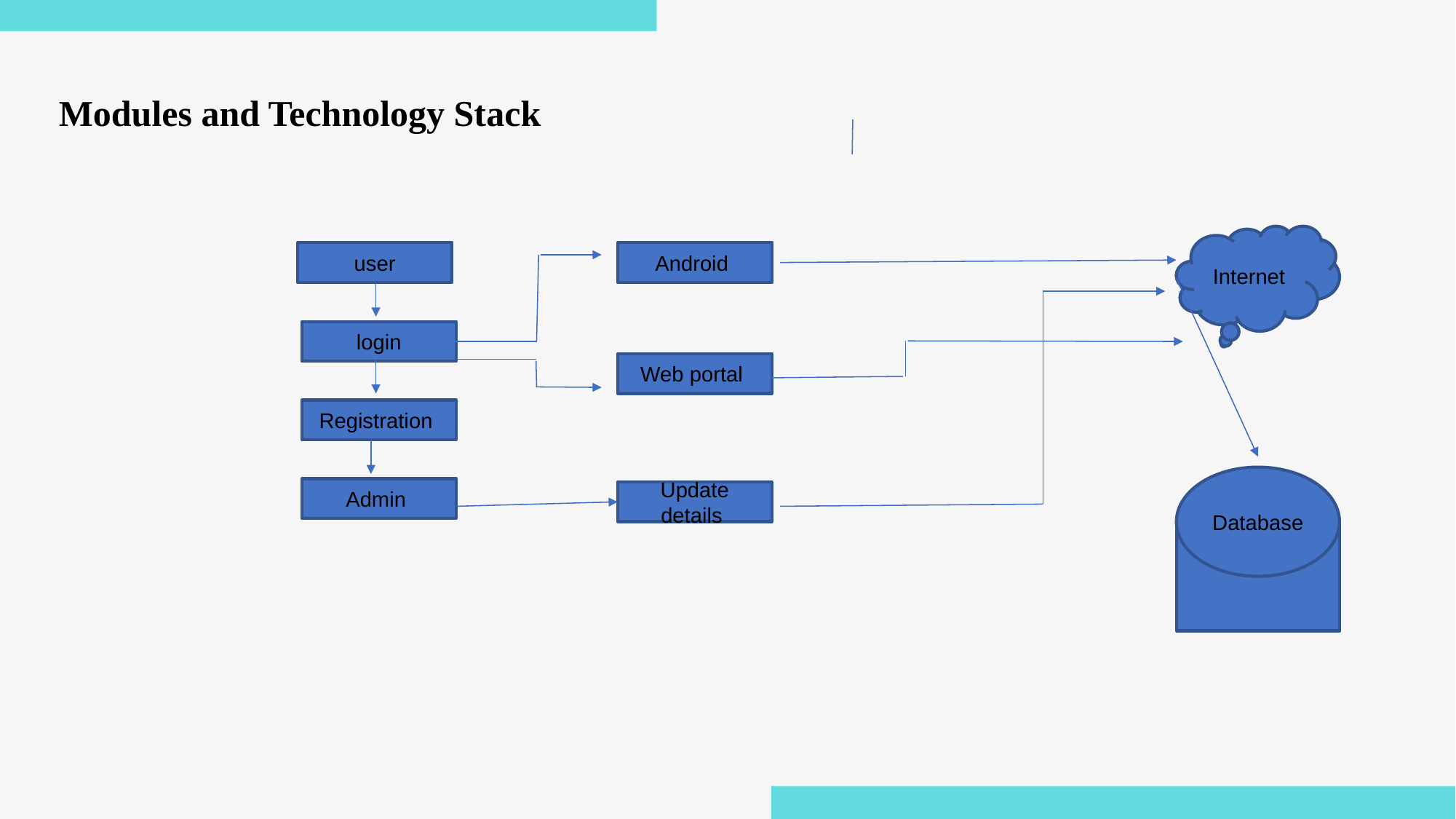

Modules and Technology Stack
Internet
Android
user
login
Web portal
Registration
Database
Admin
Update details